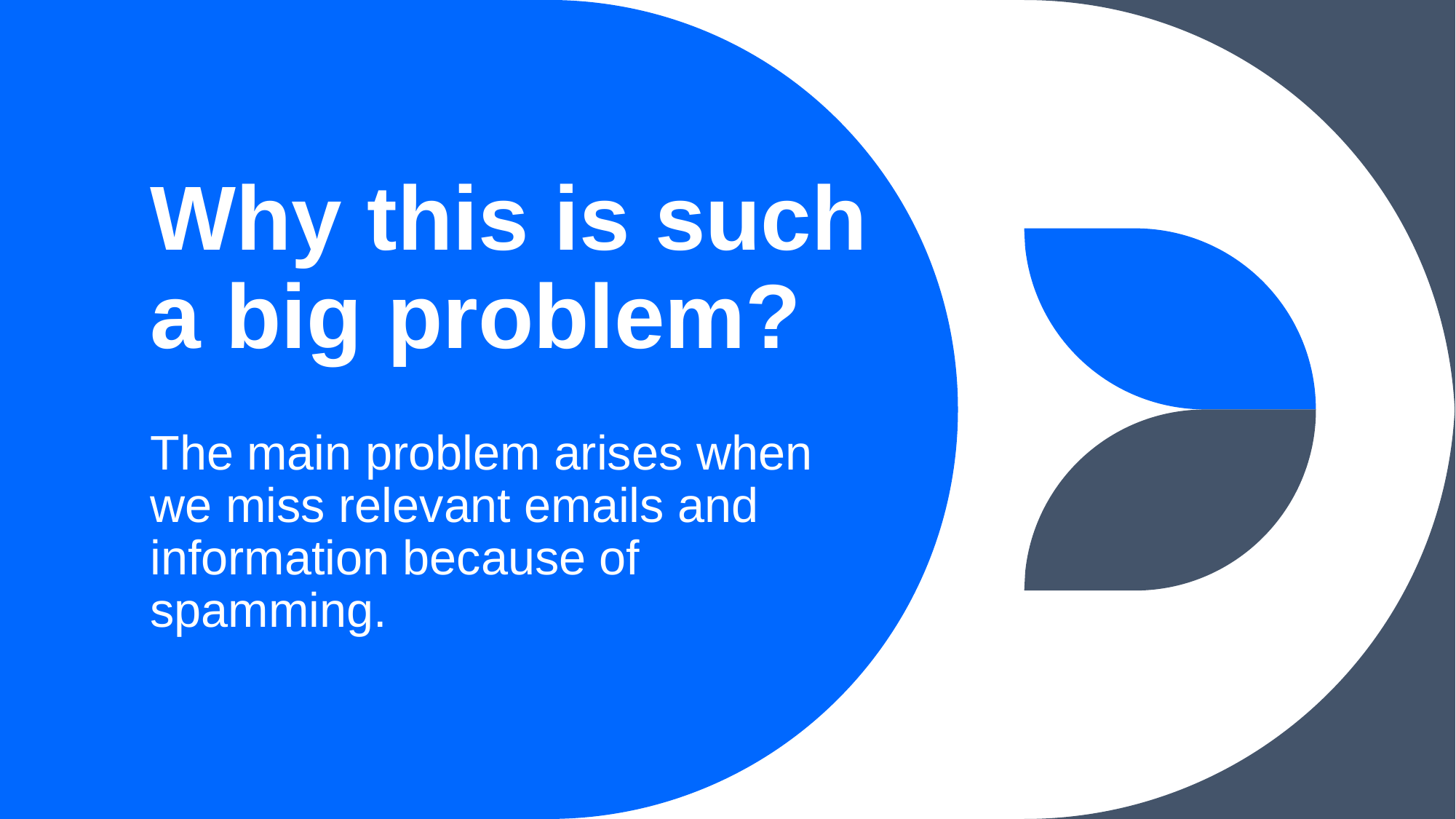

# Why this is such a big problem?
The main problem arises when we miss relevant emails and information because of spamming.